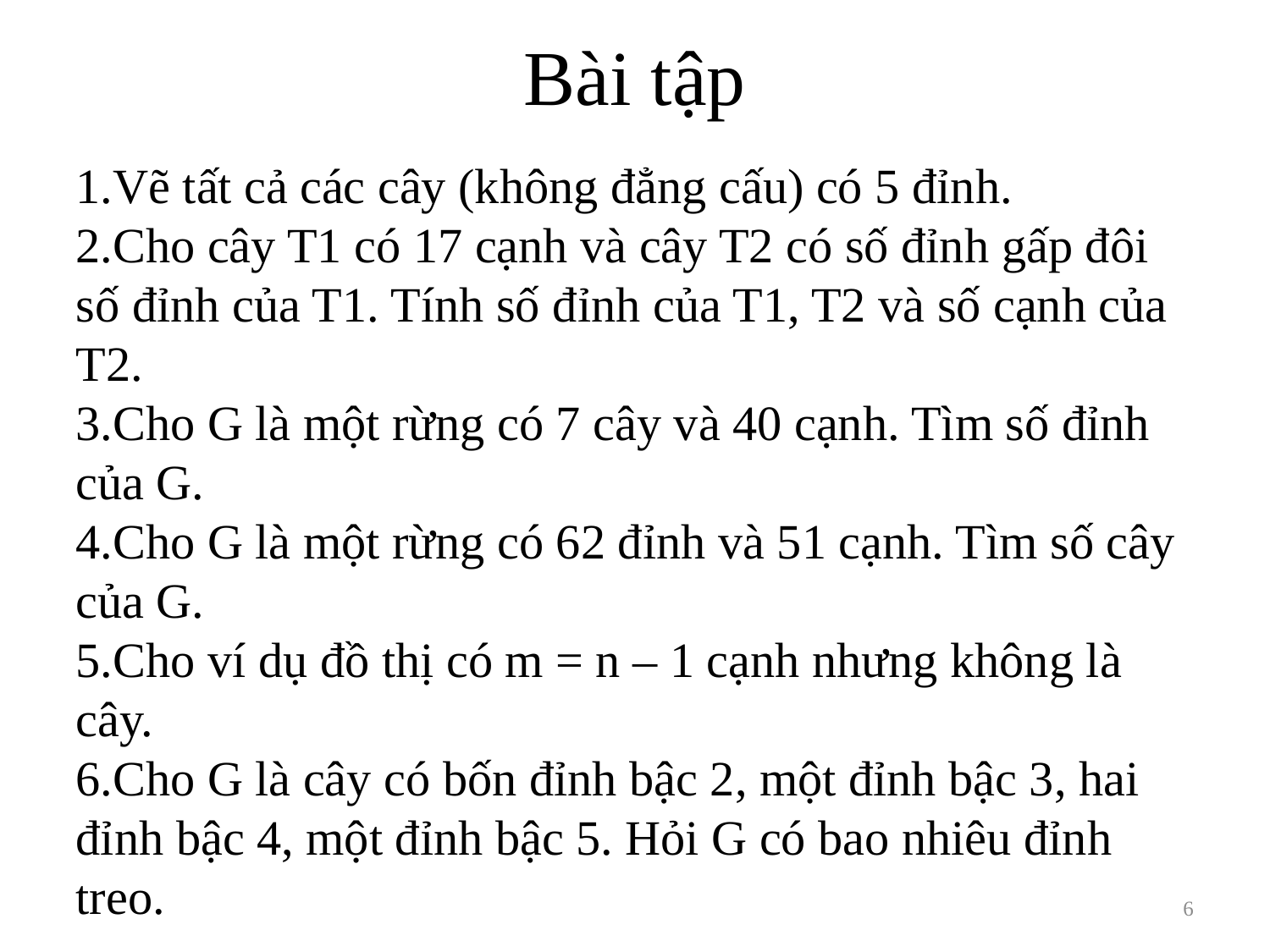

Bài tập
Vẽ tất cả các cây (không đẳng cấu) có 5 đỉnh.
Cho cây T1 có 17 cạnh và cây T2 có số đỉnh gấp đôi số đỉnh của T1. Tính số đỉnh của T1, T2 và số cạnh của T2.
Cho G là một rừng có 7 cây và 40 cạnh. Tìm số đỉnh của G.
Cho G là một rừng có 62 đỉnh và 51 cạnh. Tìm số cây của G.
Cho ví dụ đồ thị có m = n – 1 cạnh nhưng không là cây.
Cho G là cây có bốn đỉnh bậc 2, một đỉnh bậc 3, hai đỉnh bậc 4, một đỉnh bậc 5. Hỏi G có bao nhiêu đỉnh treo.
6